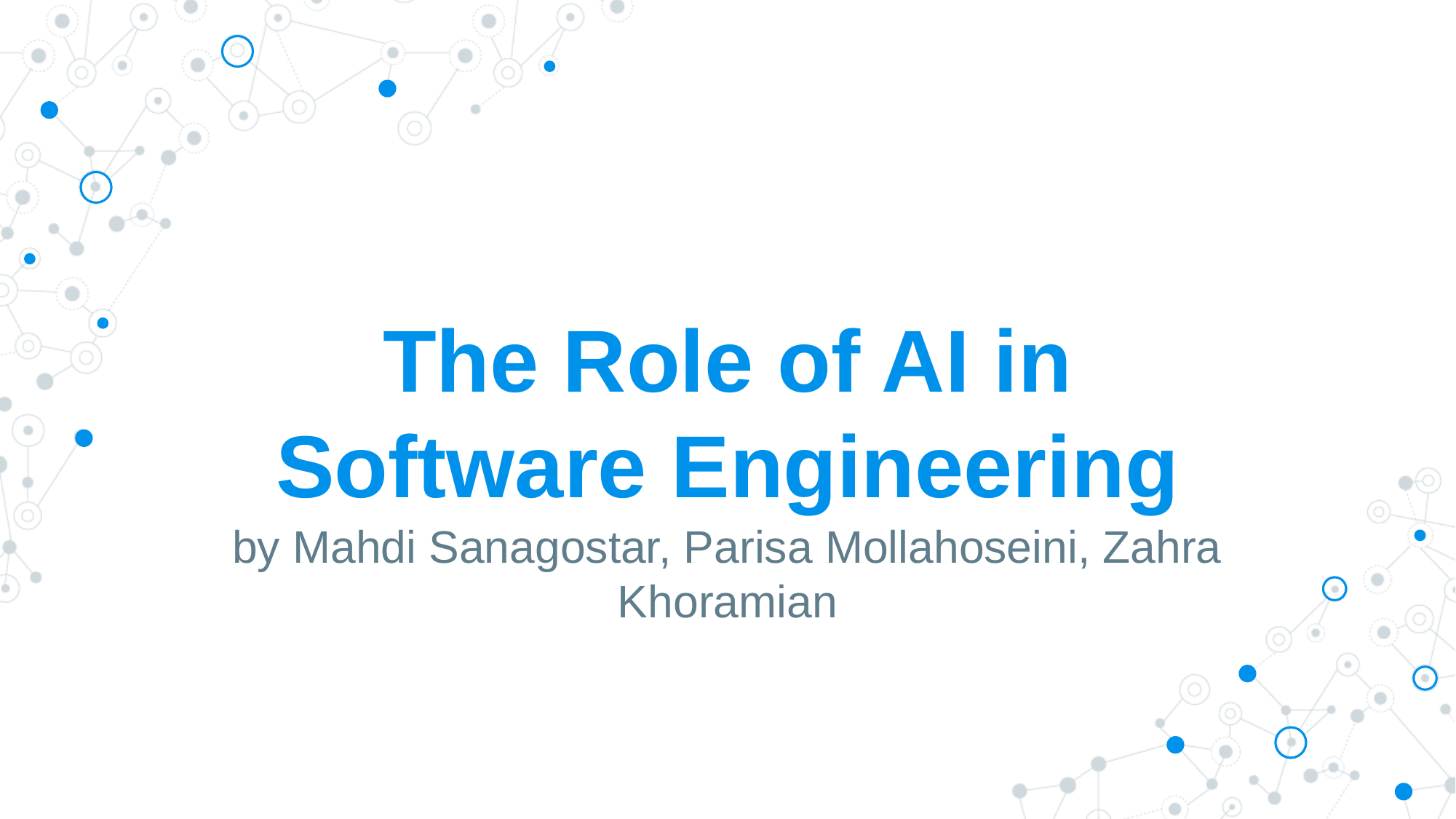

# The Role of AI in Software Engineering
by Mahdi Sanagostar, Parisa Mollahoseini, Zahra Khoramian